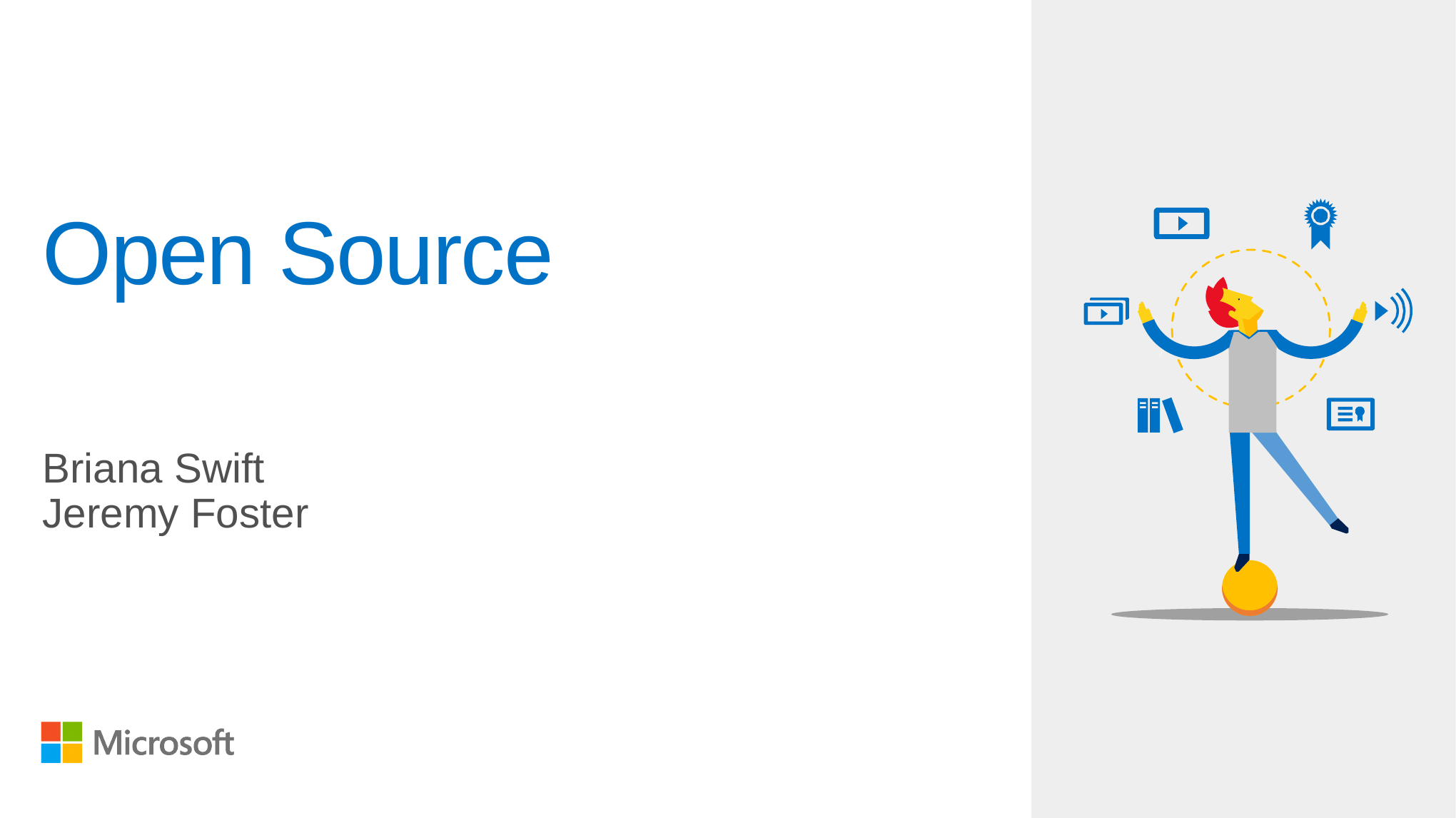

# Open Source
Briana Swift
Jeremy Foster